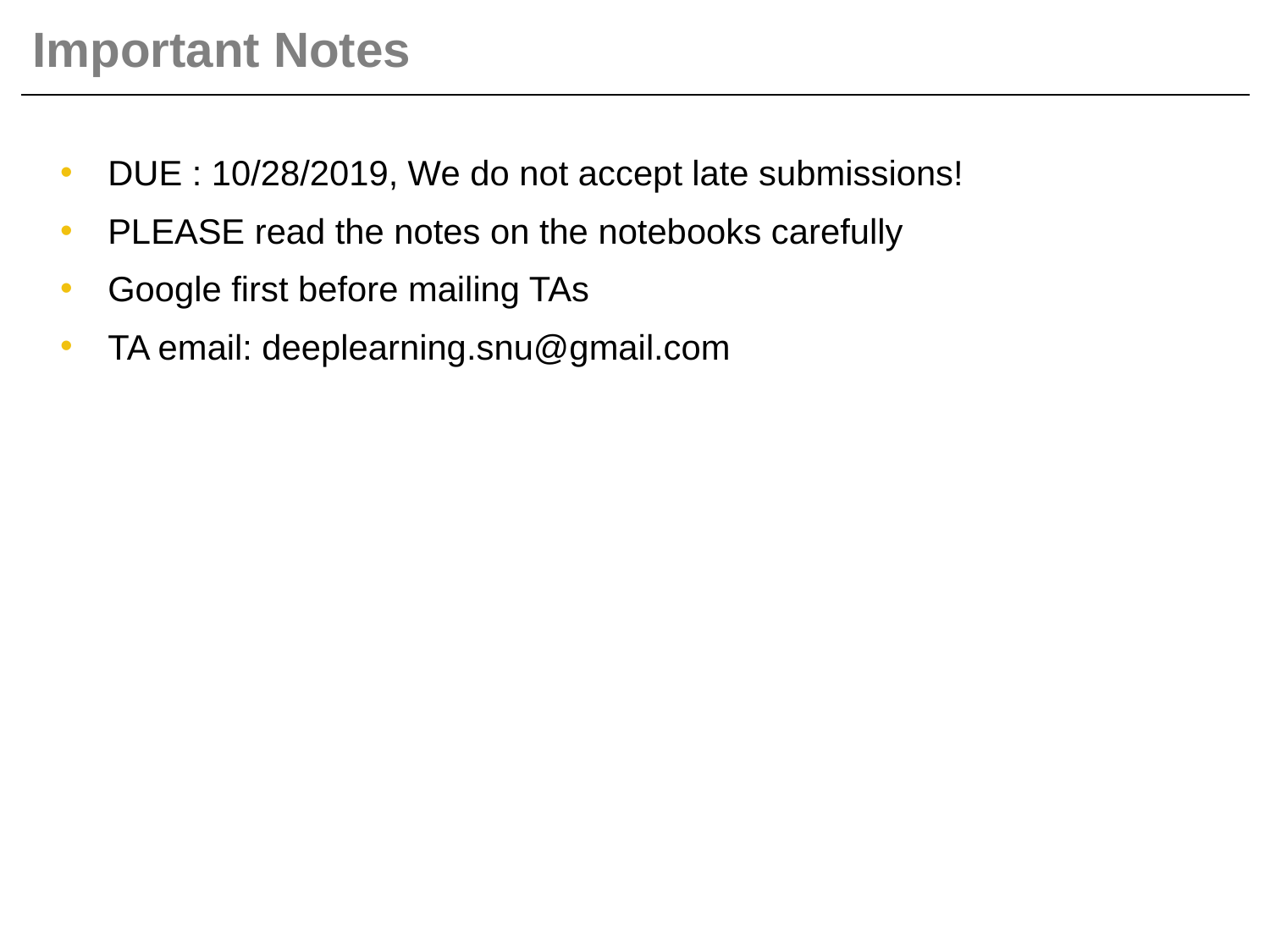

# Important Notes
DUE : 10/28/2019, We do not accept late submissions!
PLEASE read the notes on the notebooks carefully
Google first before mailing TAs
TA email: deeplearning.snu@gmail.com